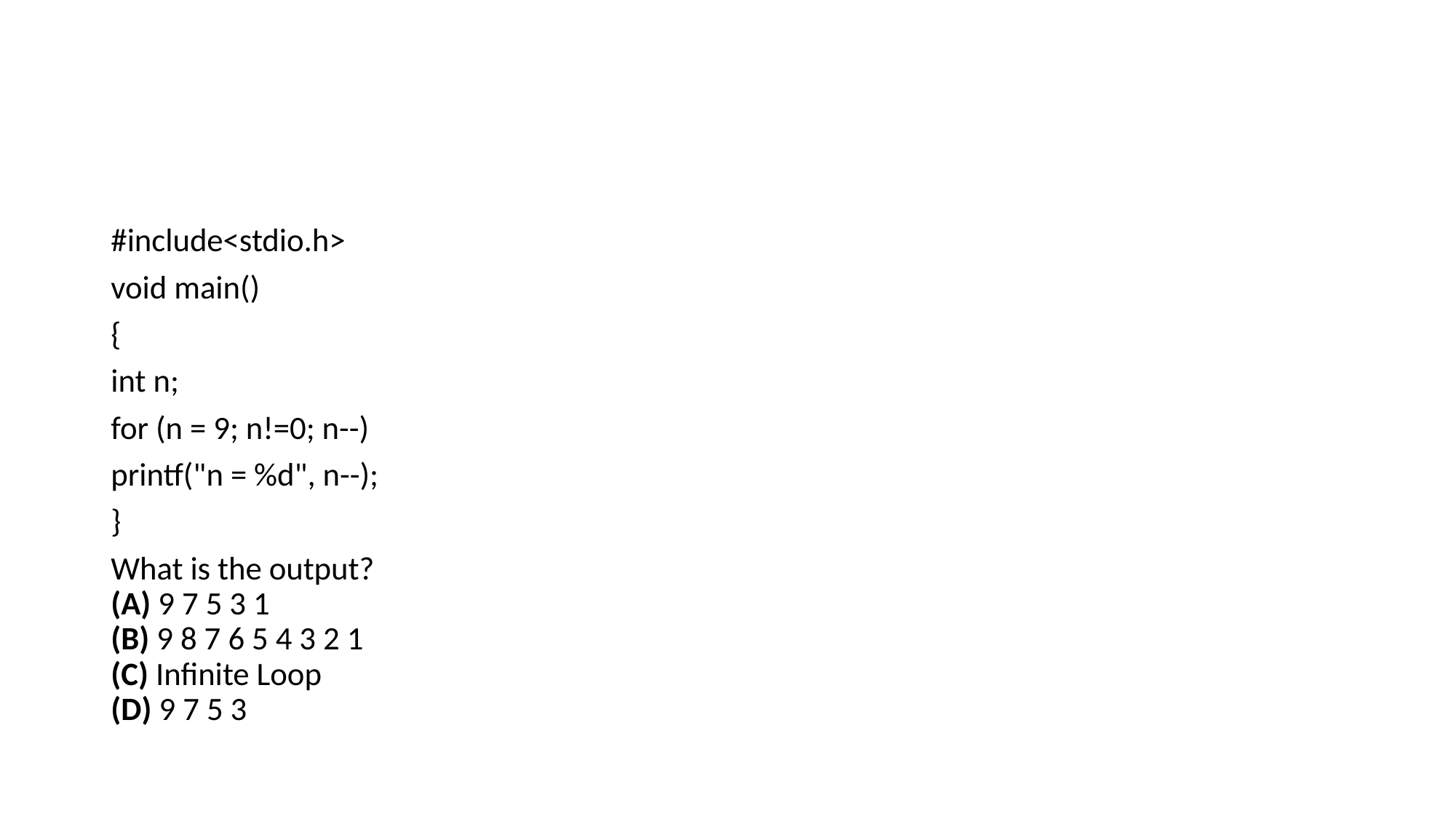

#
#include<stdio.h>
void main()
{
int n;
for (n = 9; n!=0; n--)
printf("n = %d", n--);
}
What is the output?
(A) 9 7 5 3 1
(B) 9 8 7 6 5 4 3 2 1
(C) Infinite Loop
(D) 9 7 5 3